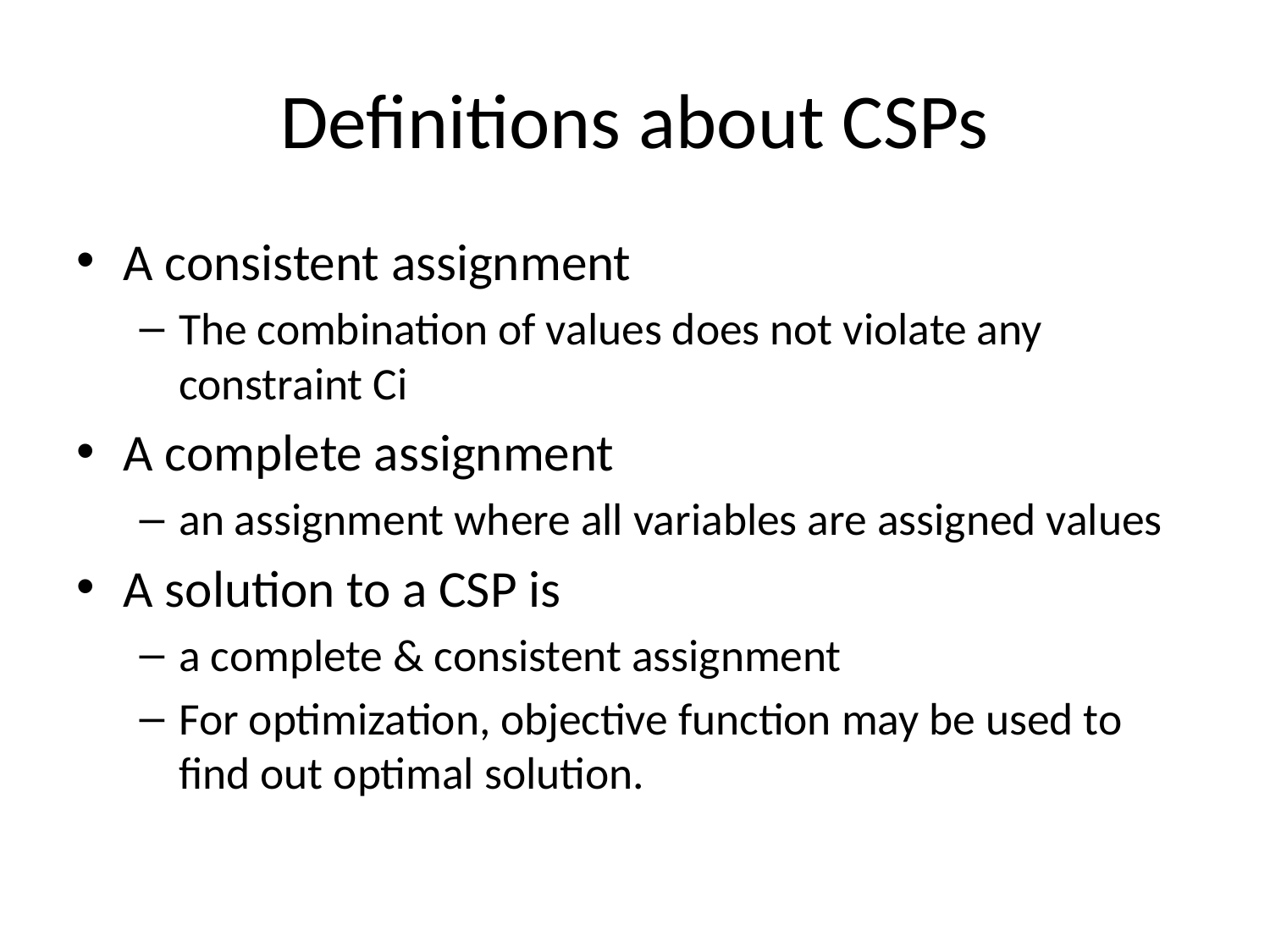

# Definitions about CSPs
A consistent assignment
The combination of values does not violate any constraint Ci
A complete assignment
an assignment where all variables are assigned values
A solution to a CSP is
a complete & consistent assignment
For optimization, objective function may be used to find out optimal solution.